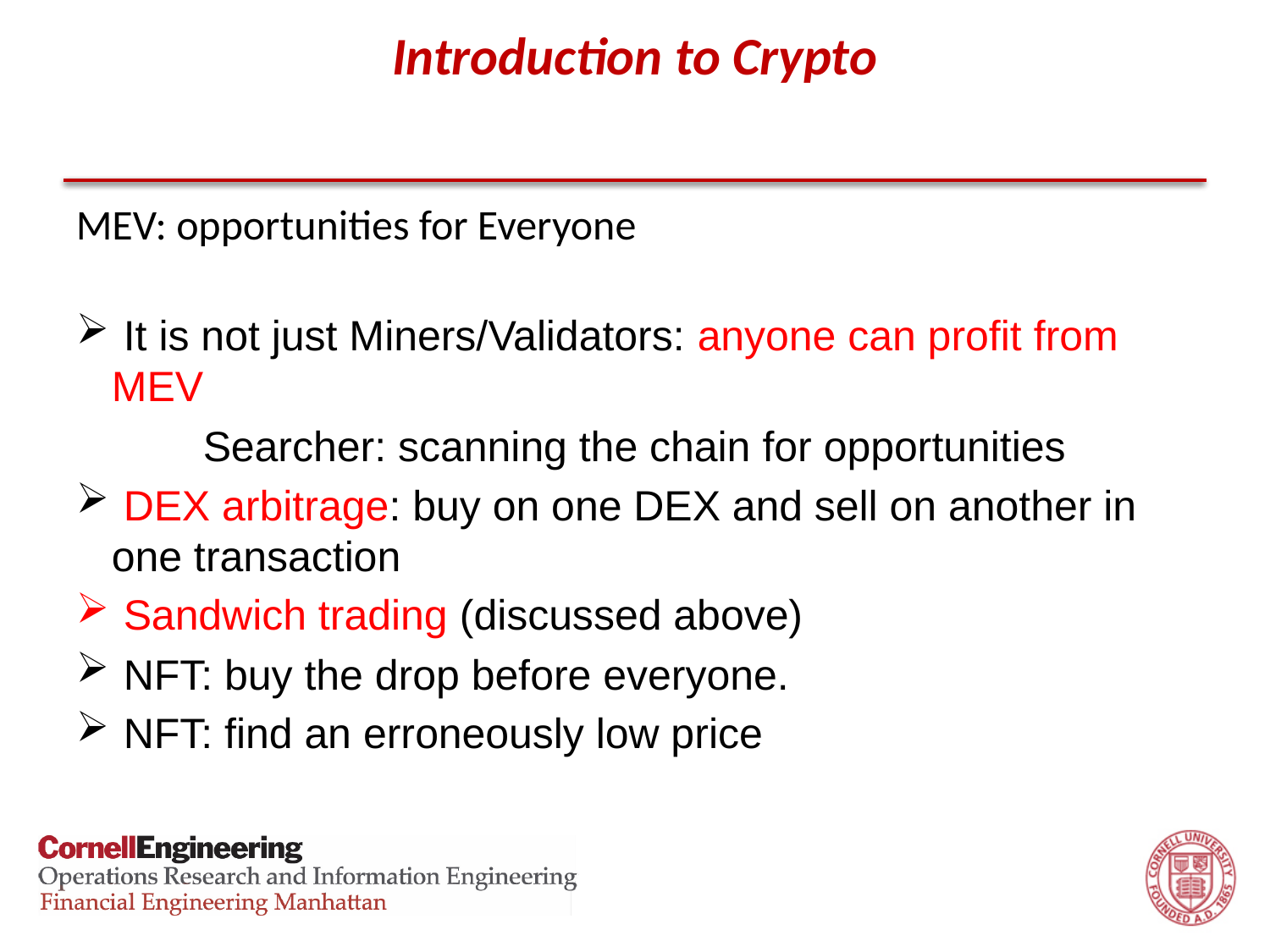

# Introduction to Crypto
MEV: opportunities for Everyone

 It is not just Miners/Validators: anyone can profit from MEV
	Searcher: scanning the chain for opportunities
 DEX arbitrage: buy on one DEX and sell on another in one transaction
 Sandwich trading (discussed above)
 NFT: buy the drop before everyone.
 NFT: find an erroneously low price